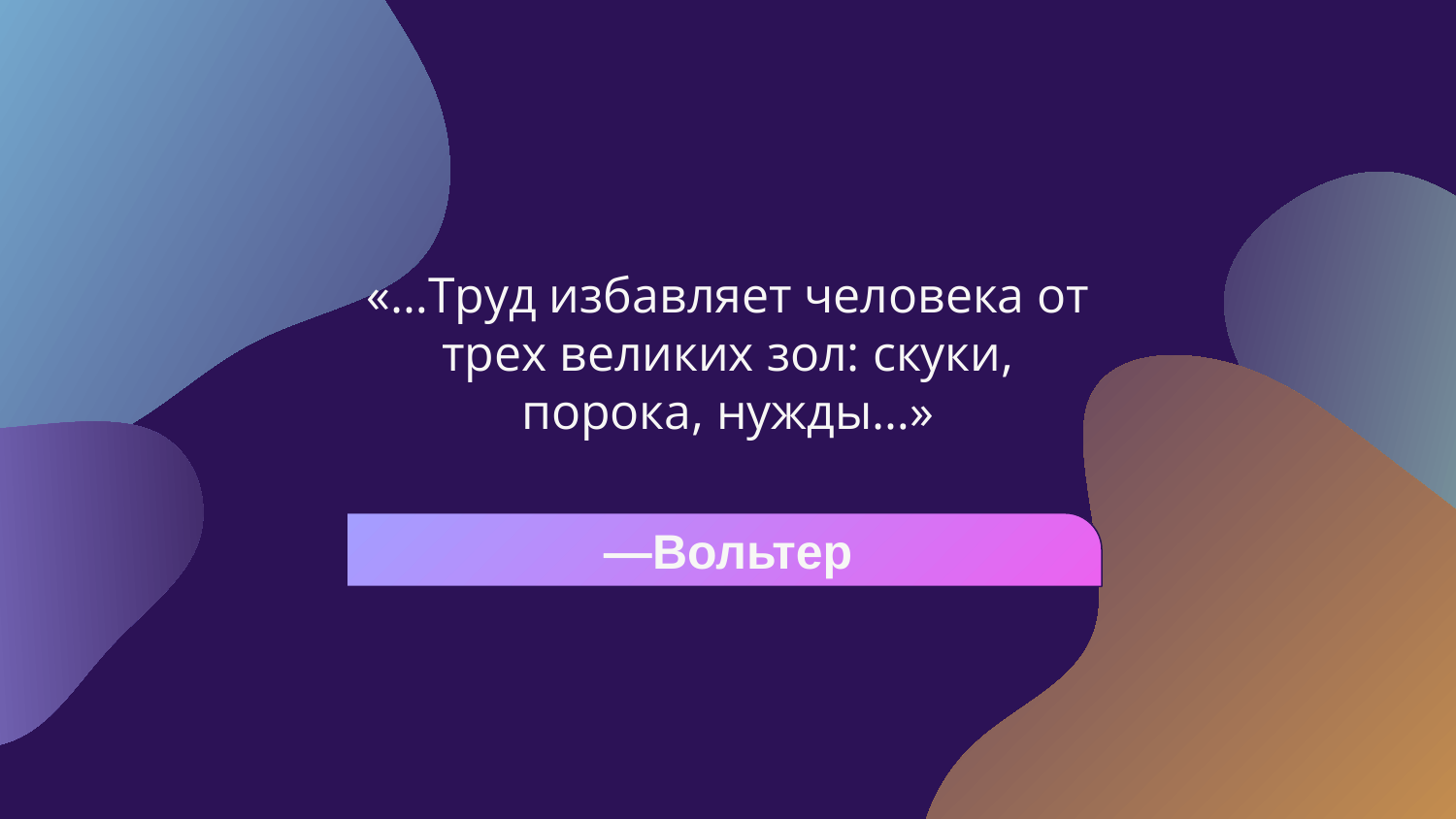

«…Труд избавляет человека от трех великих зол: скуки, порока, нужды…»
# —Вольтер